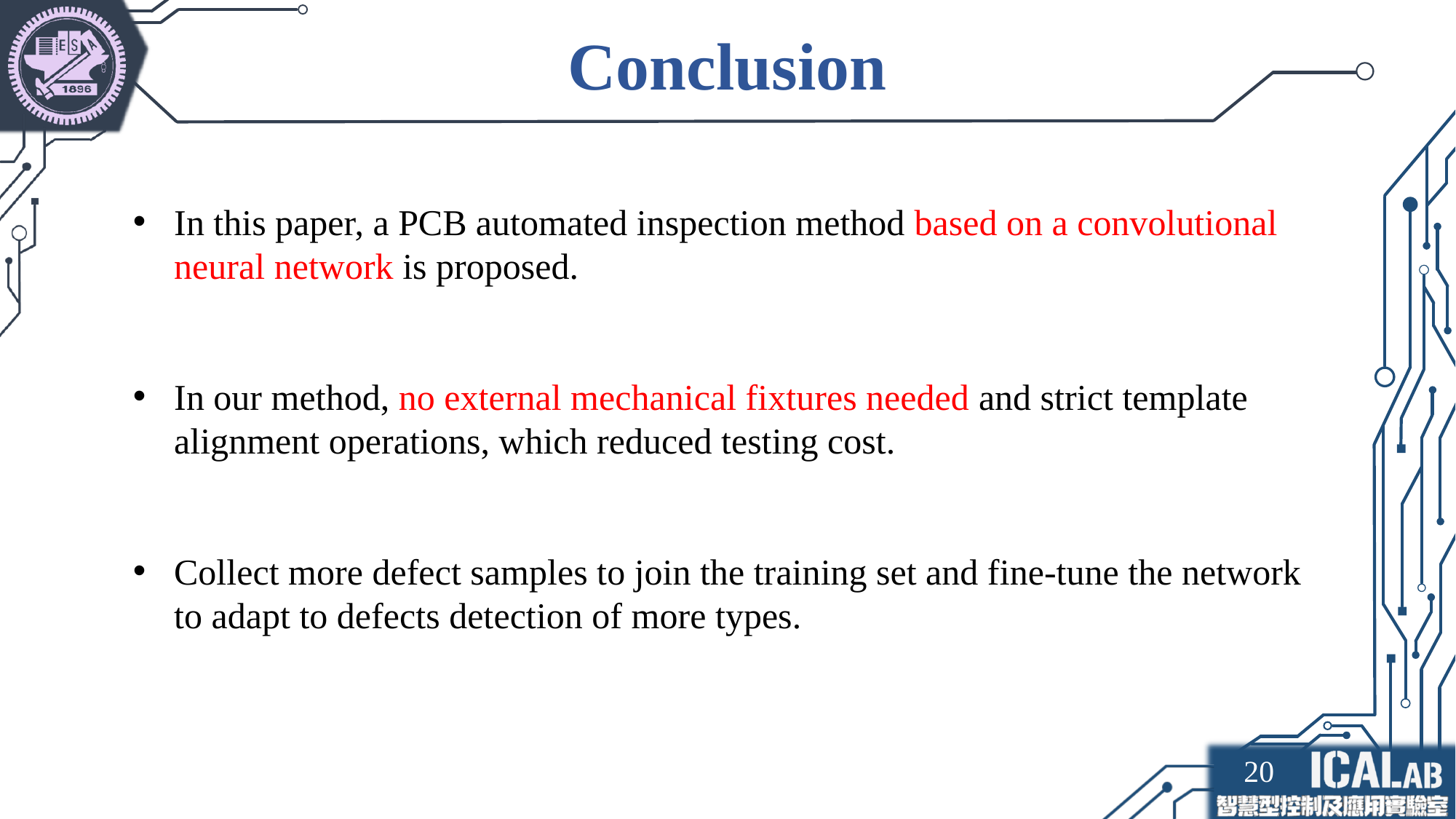

# Conclusion
In this paper, a PCB automated inspection method based on a convolutional neural network is proposed.

In our method, no external mechanical fixtures needed and strict template alignment operations, which reduced testing cost.

Collect more defect samples to join the training set and fine-tune the network to adapt to defects detection of more types.
20